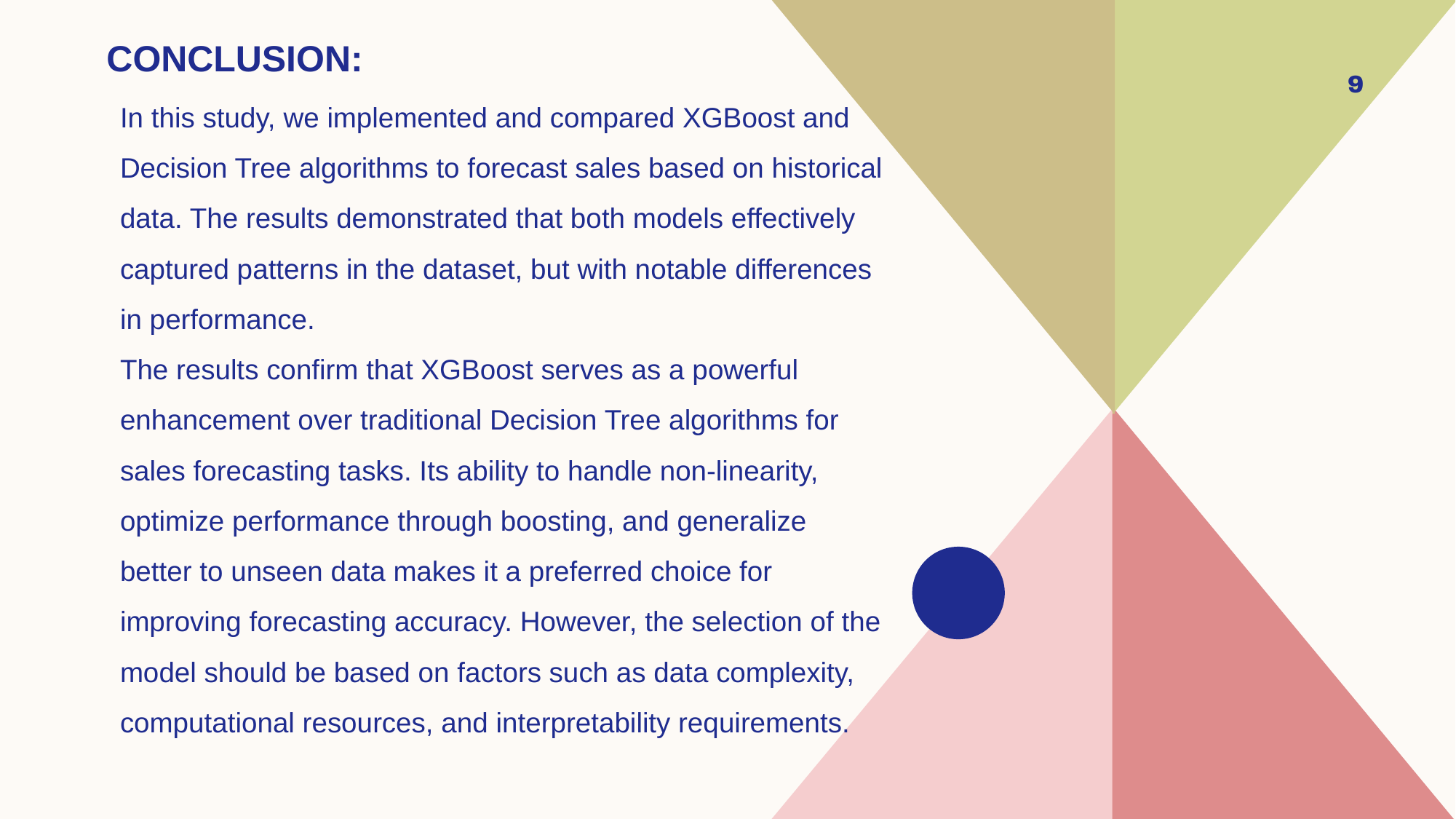

CONCLUSION:
9
In this study, we implemented and compared XGBoost and Decision Tree algorithms to forecast sales based on historical data. The results demonstrated that both models effectively captured patterns in the dataset, but with notable differences in performance.
The results confirm that XGBoost serves as a powerful enhancement over traditional Decision Tree algorithms for sales forecasting tasks. Its ability to handle non-linearity, optimize performance through boosting, and generalize better to unseen data makes it a preferred choice for improving forecasting accuracy. However, the selection of the model should be based on factors such as data complexity, computational resources, and interpretability requirements.